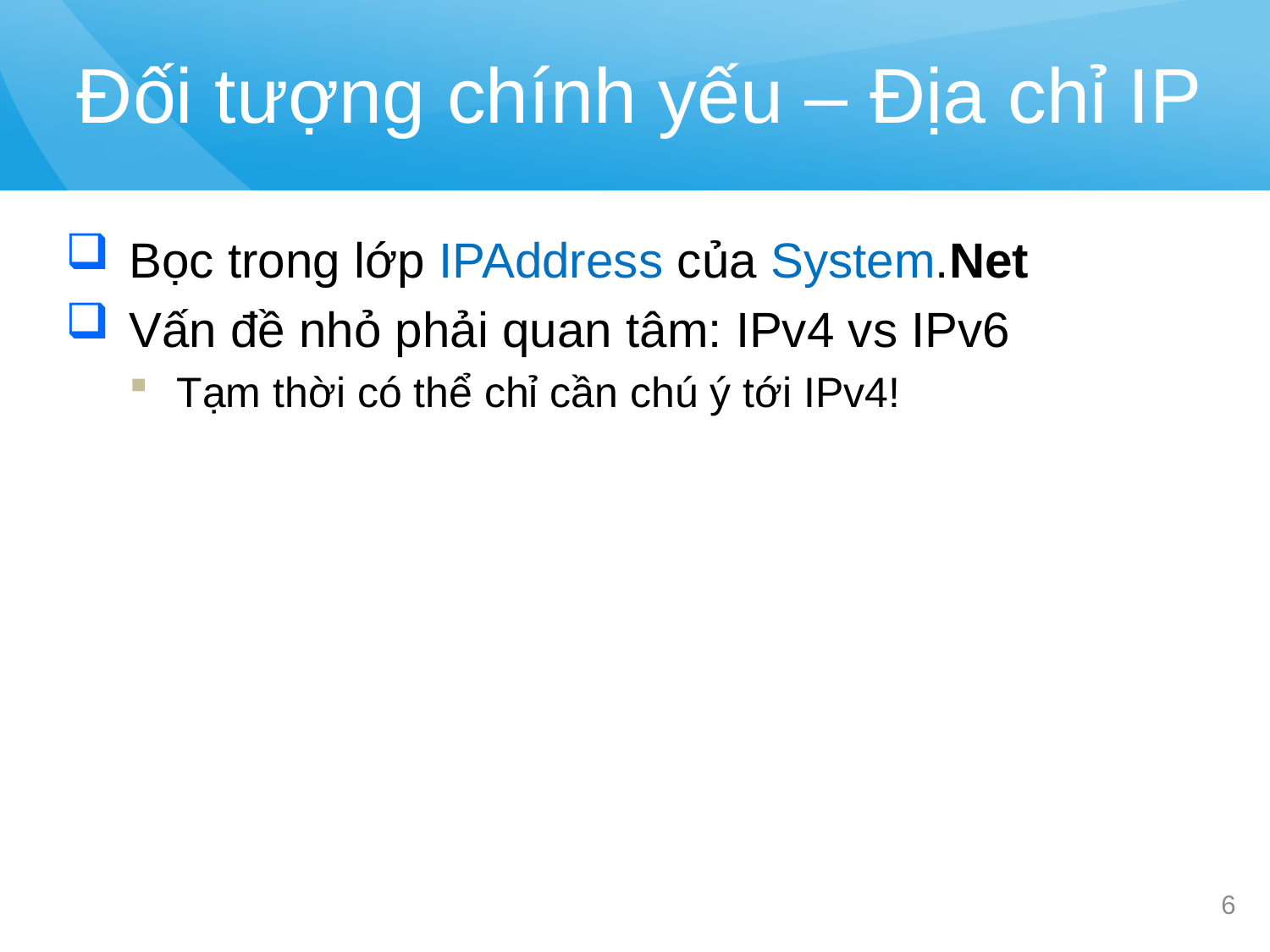

# Đối tượng chính yếu – Địa chỉ IP
Bọc trong lớp IPAddress của System.Net
Vấn đề nhỏ phải quan tâm: IPv4 vs IPv6
Tạm thời có thể chỉ cần chú ý tới IPv4!
6